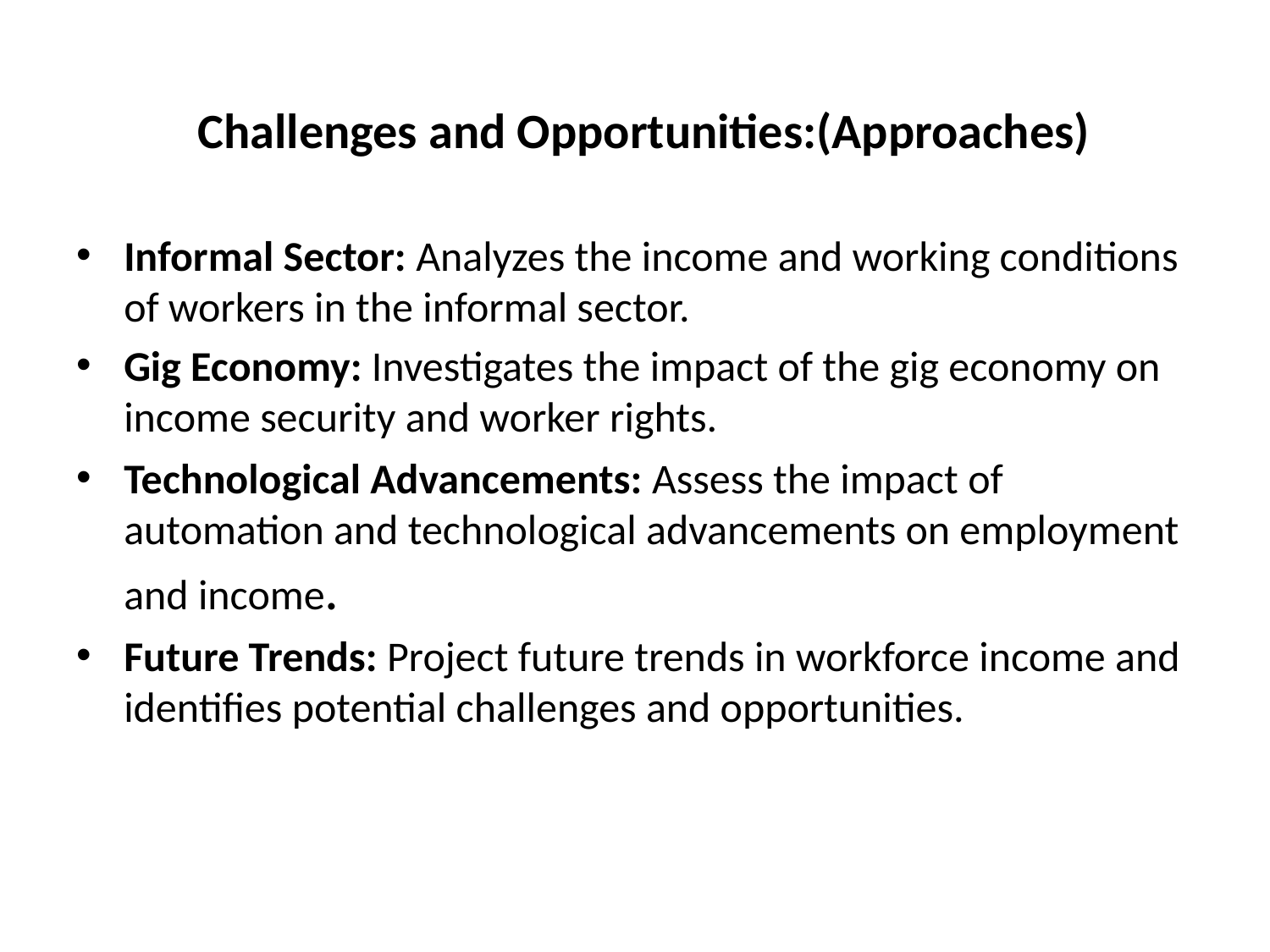

# Challenges and Opportunities:(Approaches)
Informal Sector: Analyzes the income and working conditions of workers in the informal sector.
Gig Economy: Investigates the impact of the gig economy on income security and worker rights.
Technological Advancements: Assess the impact of automation and technological advancements on employment and income.
Future Trends: Project future trends in workforce income and identifies potential challenges and opportunities.